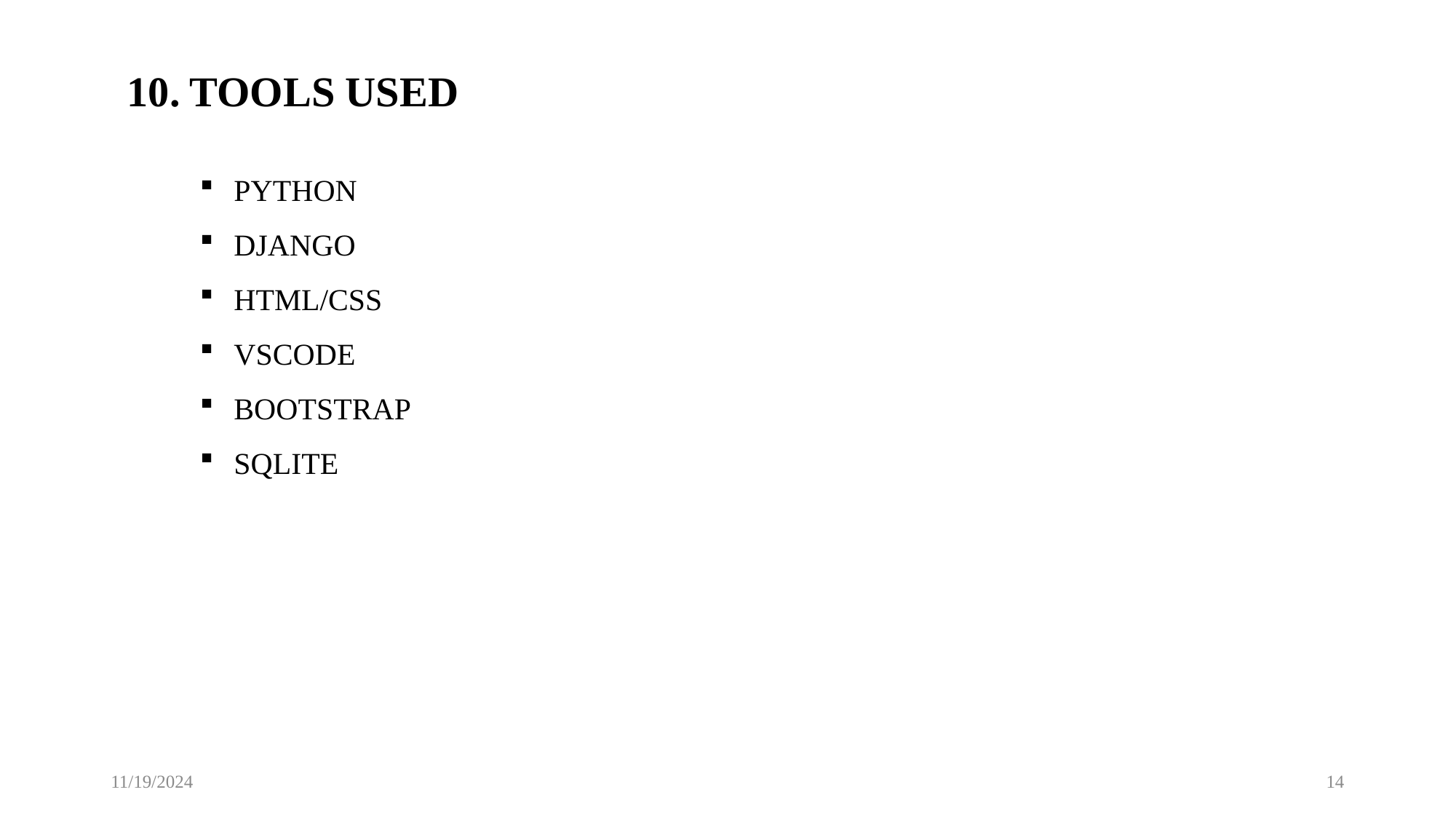

10. TOOLS USED
PYTHON
DJANGO
HTML/CSS
VSCODE
BOOTSTRAP
SQLITE

11/19/2024
14